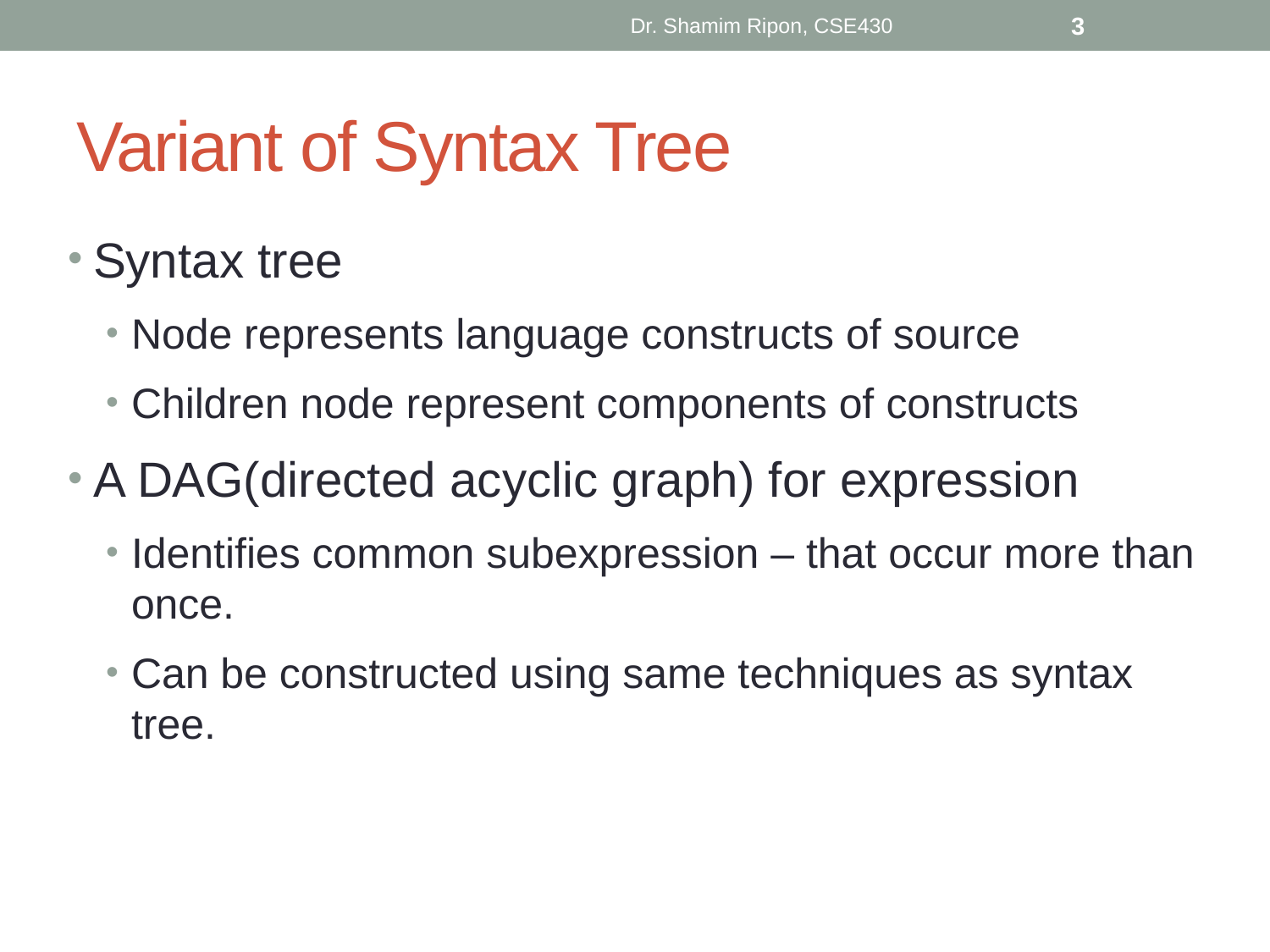

Dr. Shamim Ripon, CSE430
3
# Variant of Syntax Tree
Syntax tree
Node represents language constructs of source
Children node represent components of constructs
A DAG(directed acyclic graph) for expression
Identifies common subexpression – that occur more than once.
Can be constructed using same techniques as syntax tree.